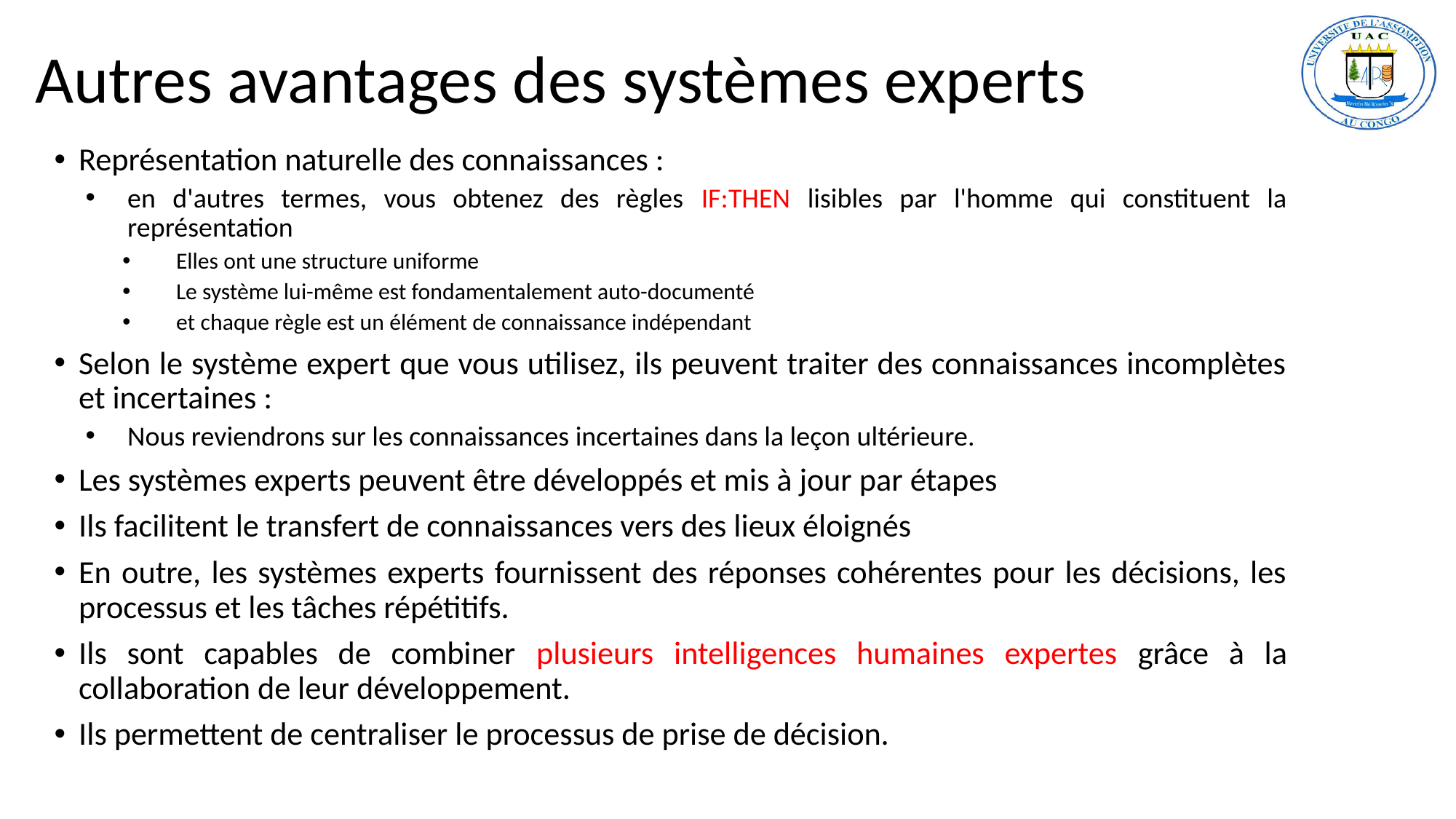

# Autres avantages des systèmes experts
Représentation naturelle des connaissances :
en d'autres termes, vous obtenez des règles IF:THEN lisibles par l'homme qui constituent la représentation
Elles ont une structure uniforme
Le système lui-même est fondamentalement auto-documenté
et chaque règle est un élément de connaissance indépendant
Selon le système expert que vous utilisez, ils peuvent traiter des connaissances incomplètes et incertaines :
Nous reviendrons sur les connaissances incertaines dans la leçon ultérieure.
Les systèmes experts peuvent être développés et mis à jour par étapes
Ils facilitent le transfert de connaissances vers des lieux éloignés
En outre, les systèmes experts fournissent des réponses cohérentes pour les décisions, les processus et les tâches répétitifs.
Ils sont capables de combiner plusieurs intelligences humaines expertes grâce à la collaboration de leur développement.
Ils permettent de centraliser le processus de prise de décision.